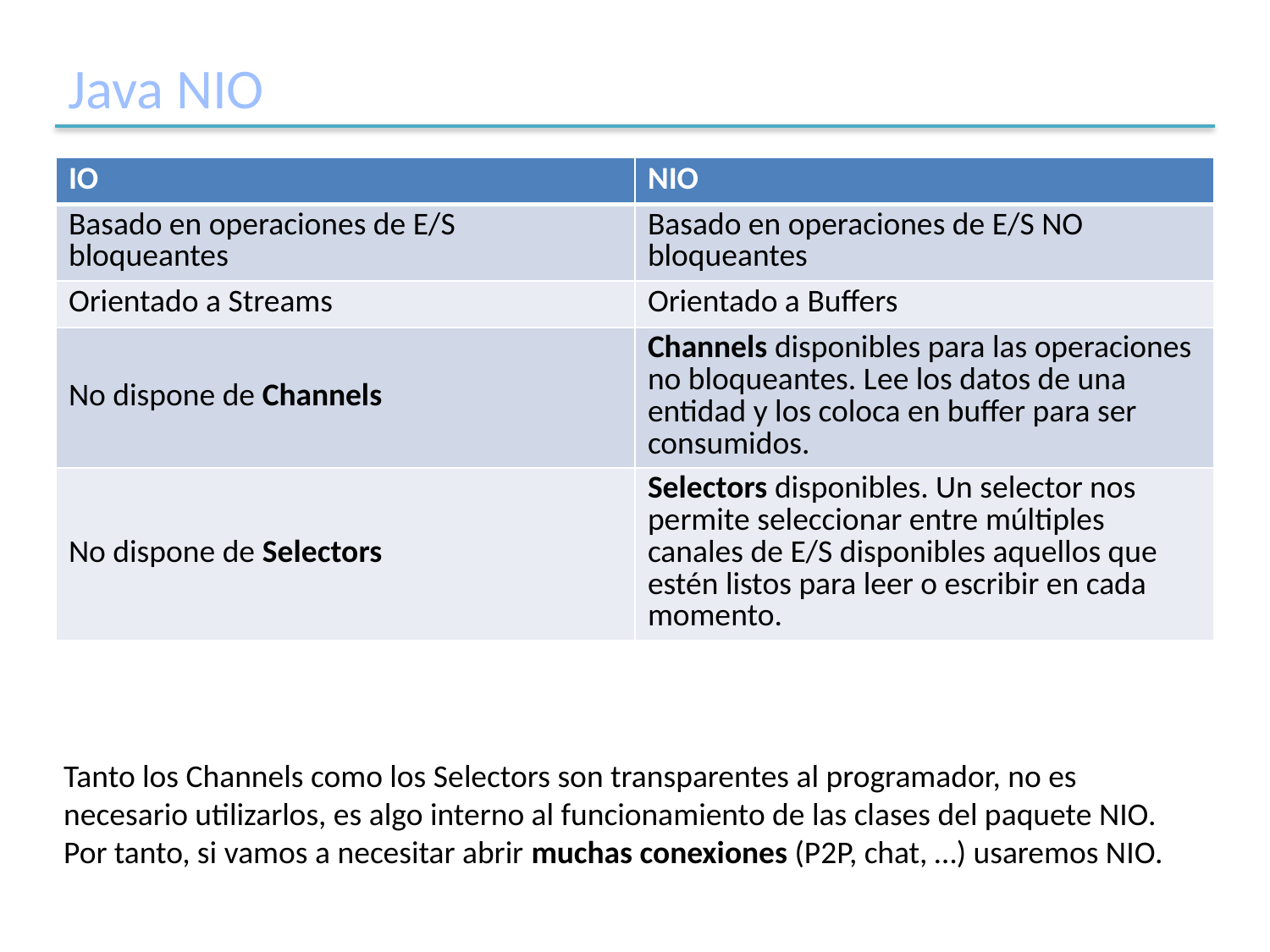

# Java NIO
| IO | NIO |
| --- | --- |
| Basado en operaciones de E/S bloqueantes | Basado en operaciones de E/S NO bloqueantes |
| Orientado a Streams | Orientado a Buffers |
| No dispone de Channels | Channels disponibles para las operaciones no bloqueantes. Lee los datos de una entidad y los coloca en buffer para ser consumidos. |
| No dispone de Selectors | Selectors disponibles. Un selector nos permite seleccionar entre múltiples canales de E/S disponibles aquellos que estén listos para leer o escribir en cada momento. |

Tanto los Channels como los Selectors son transparentes al programador, no es necesario utilizarlos, es algo interno al funcionamiento de las clases del paquete NIO. Por tanto, si vamos a necesitar abrir muchas conexiones (P2P, chat, …) usaremos NIO.